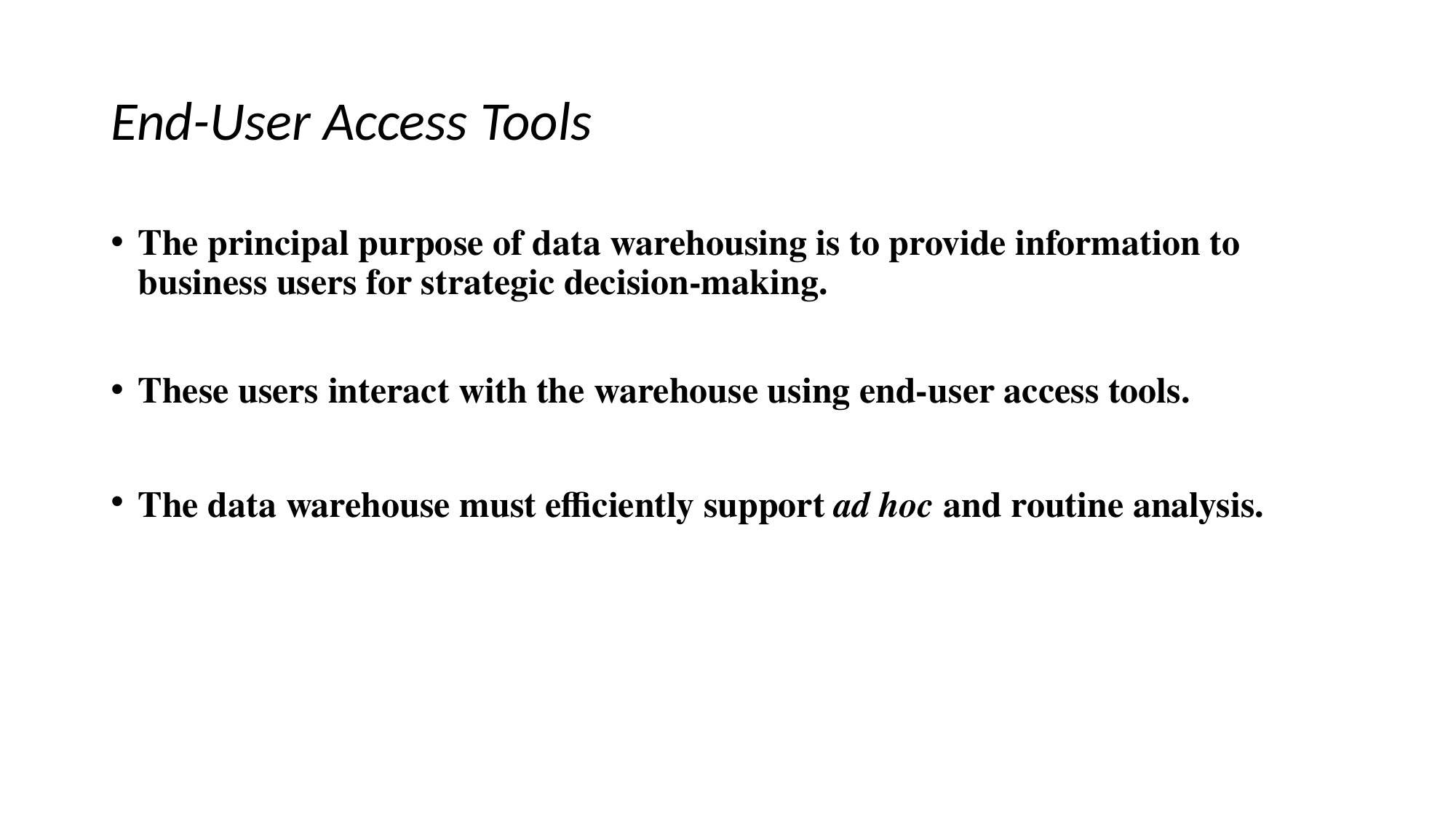

# End-User Access Tools
The principal purpose of data warehousing is to provide information to business users for strategic decision-making.

These users interact with the warehouse using end-user access tools.

The data warehouse must efficiently support ad hoc and routine analysis.